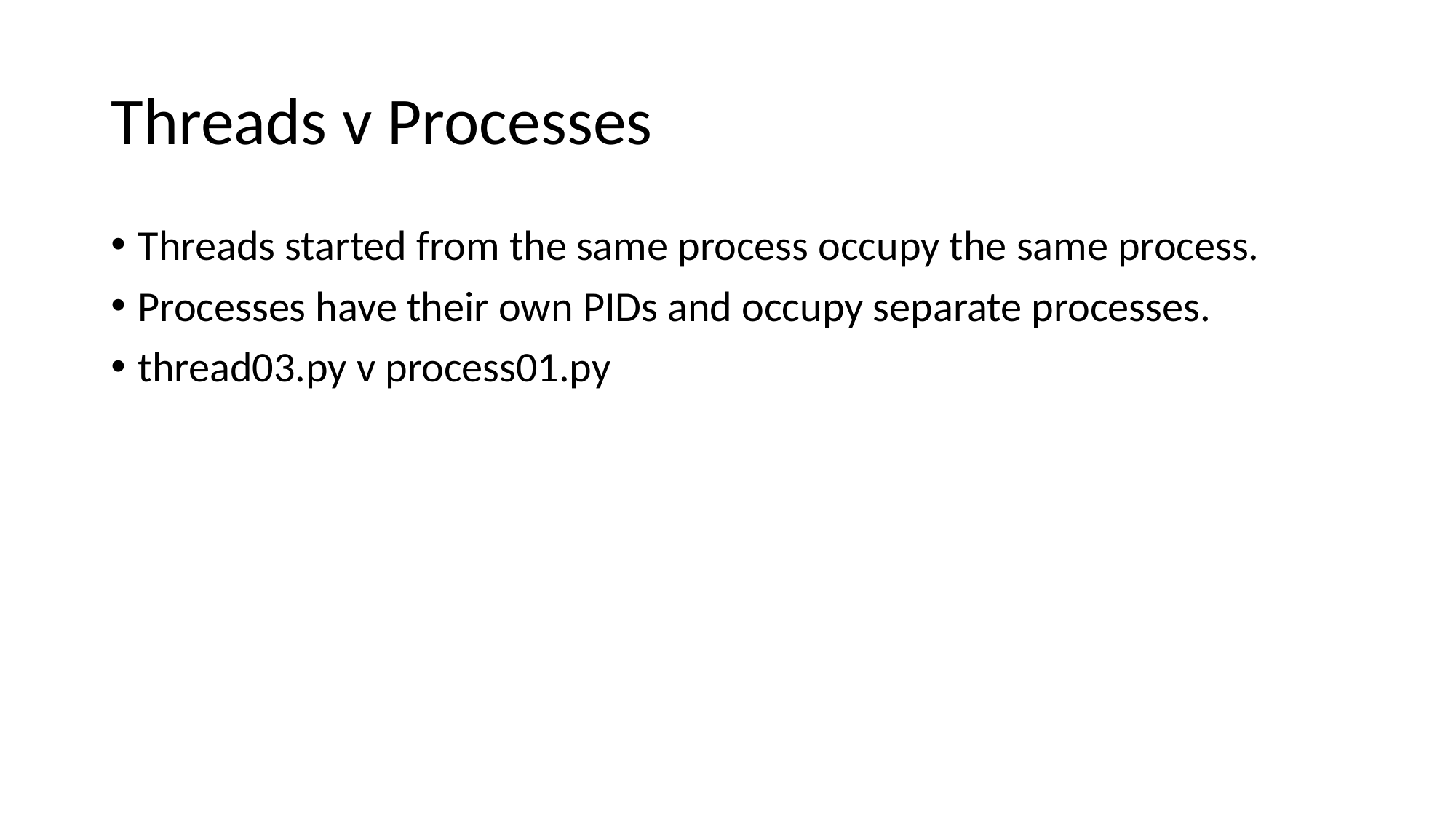

# Threads v Processes
Threads started from the same process occupy the same process.
Processes have their own PIDs and occupy separate processes.
thread03.py v process01.py